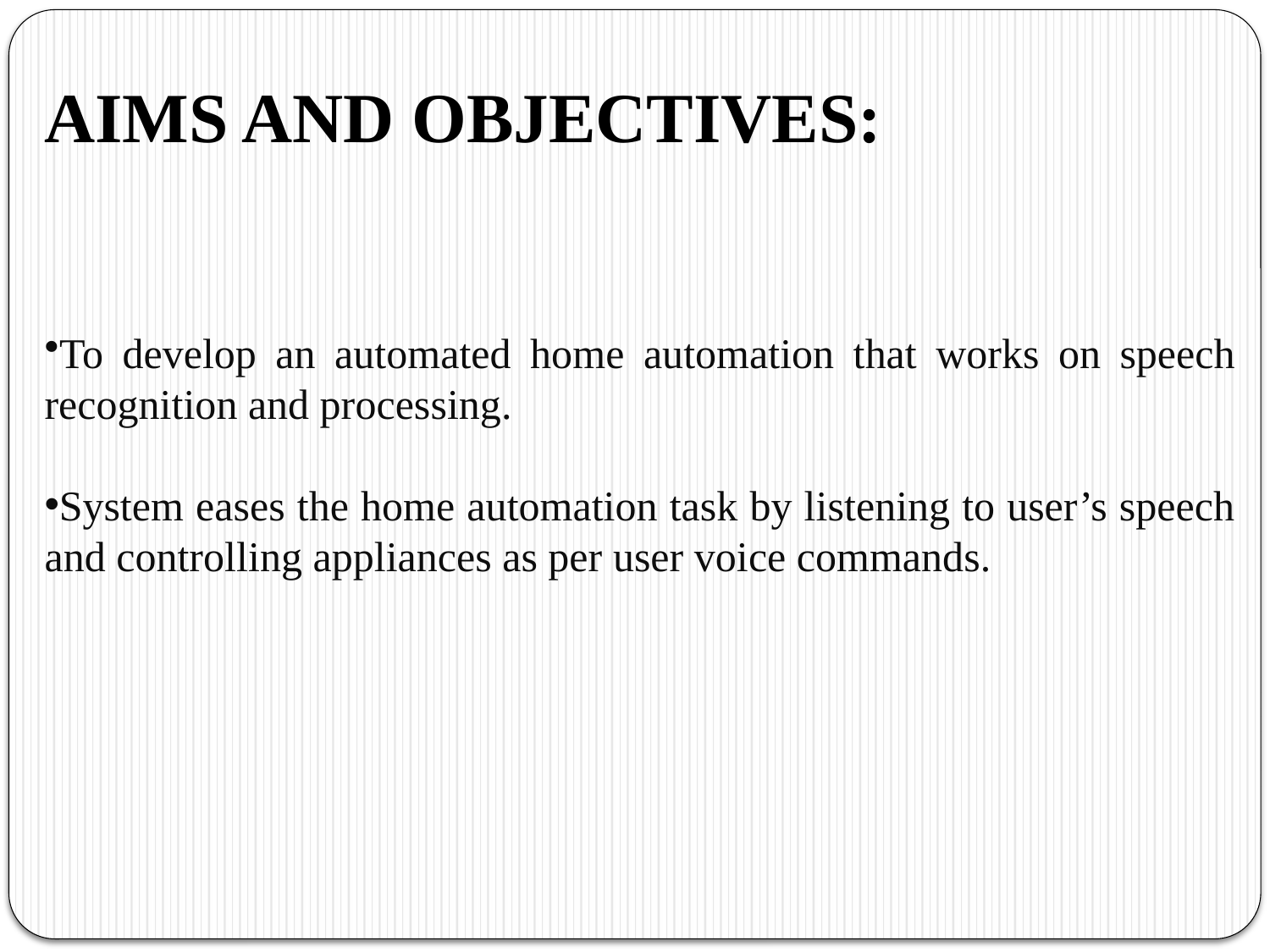

AIMS AND OBJECTIVES:

To develop an automated home automation that works on speech recognition and processing.

System eases the home automation task by listening to user’s speech and controlling appliances as per user voice commands.